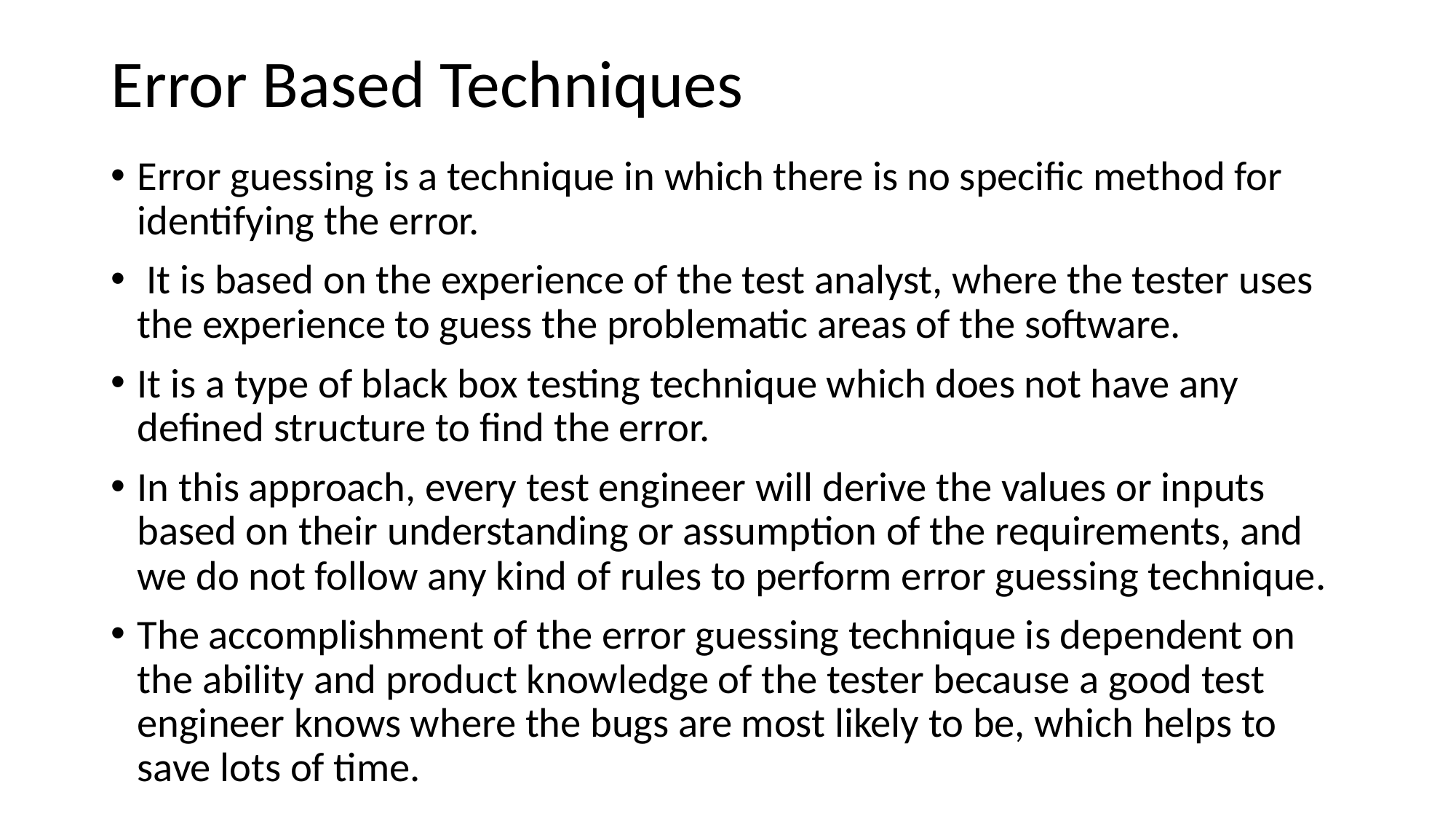

# Error Based Techniques
Error guessing is a technique in which there is no specific method for identifying the error.
 It is based on the experience of the test analyst, where the tester uses the experience to guess the problematic areas of the software.
It is a type of black box testing technique which does not have any defined structure to find the error.
In this approach, every test engineer will derive the values or inputs based on their understanding or assumption of the requirements, and we do not follow any kind of rules to perform error guessing technique.
The accomplishment of the error guessing technique is dependent on the ability and product knowledge of the tester because a good test engineer knows where the bugs are most likely to be, which helps to save lots of time.